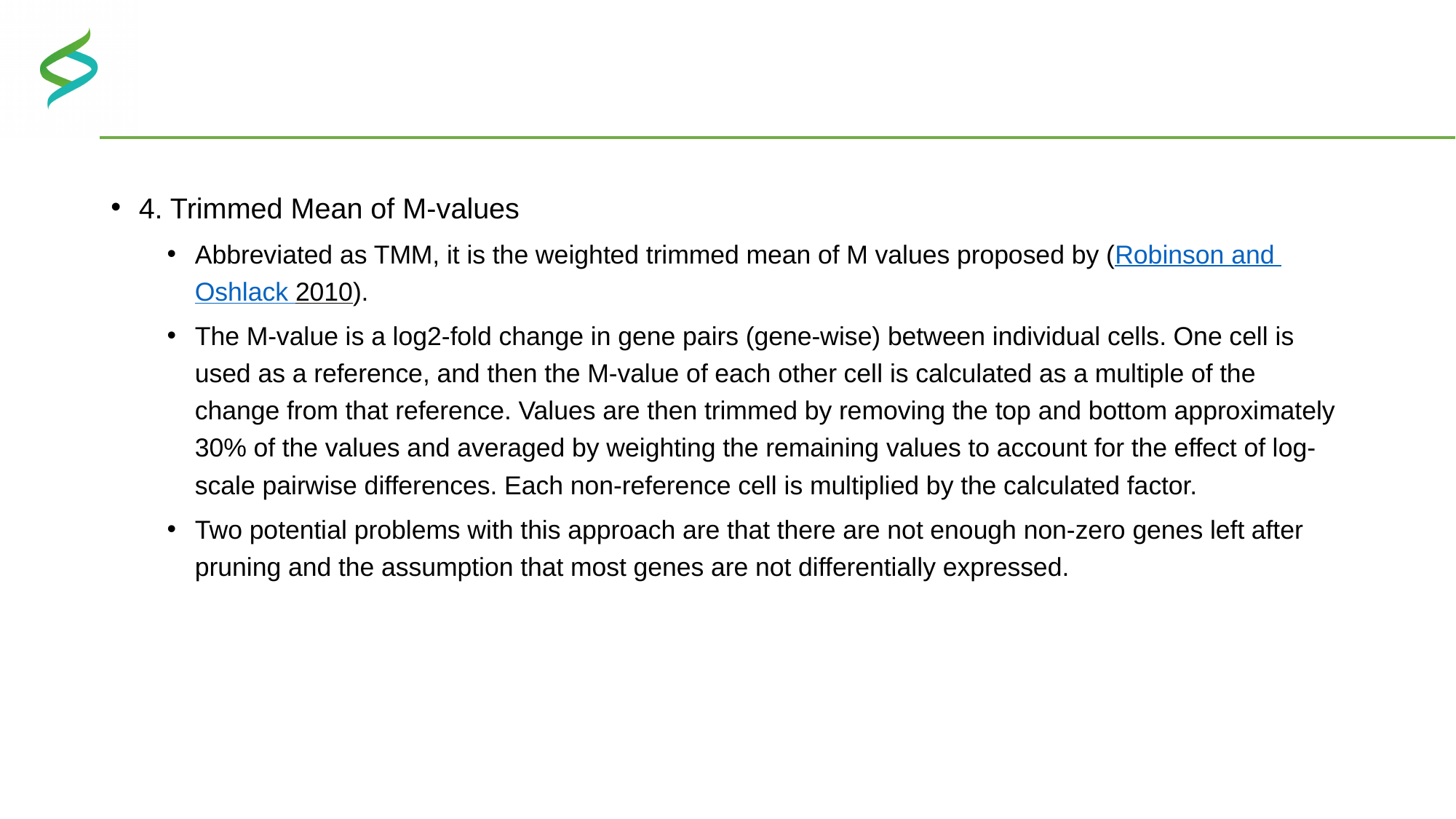

#
4. Trimmed Mean of M-values
Abbreviated as TMM, it is the weighted trimmed mean of M values proposed by (Robinson and Oshlack 2010).
The M-value is a log2-fold change in gene pairs (gene-wise) between individual cells. One cell is used as a reference, and then the M-value of each other cell is calculated as a multiple of the change from that reference. Values are then trimmed by removing the top and bottom approximately 30% of the values and averaged by weighting the remaining values to account for the effect of log-scale pairwise differences. Each non-reference cell is multiplied by the calculated factor.
Two potential problems with this approach are that there are not enough non-zero genes left after pruning and the assumption that most genes are not differentially expressed.